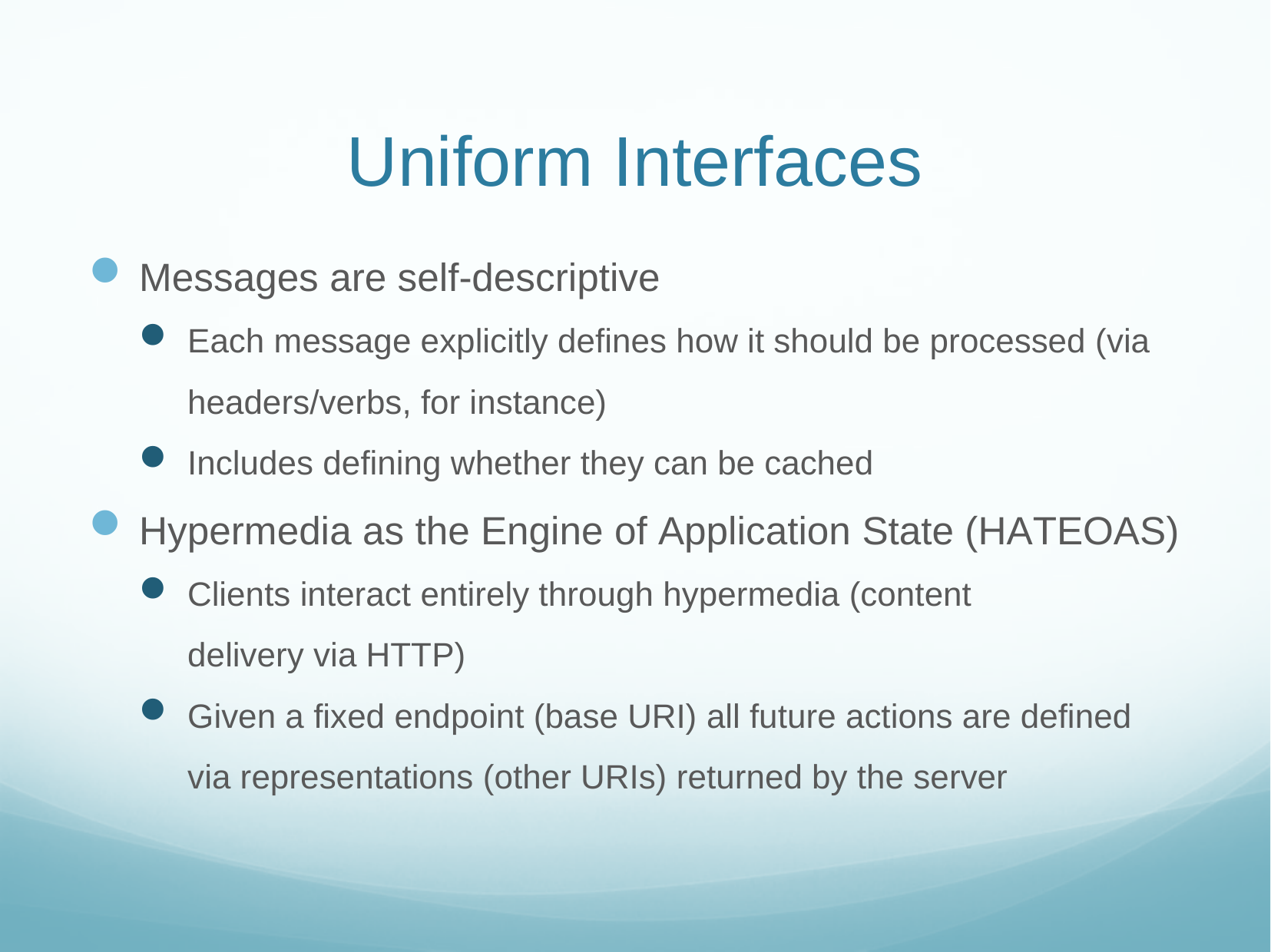

# Uniform Interfaces
Messages are self-descriptive
Each message explicitly defines how it should be processed (via headers/verbs, for instance)
Includes defining whether they can be cached
Hypermedia as the Engine of Application State (HATEOAS)
Clients interact entirely through hypermedia (content delivery via HTTP)
Given a fixed endpoint (base URI) all future actions are defined via representations (other URIs) returned by the server